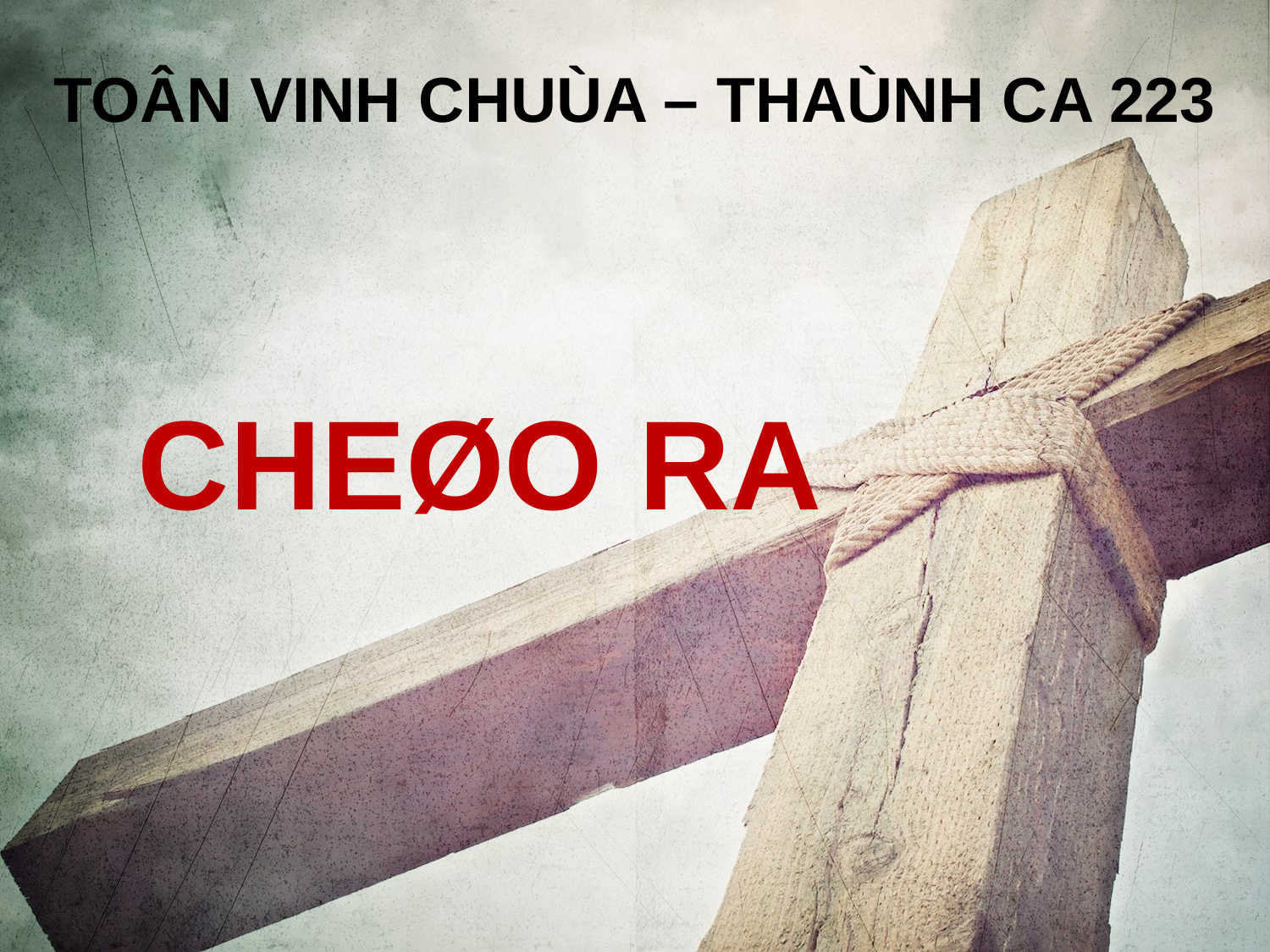

TOÂN VINH CHUÙA – THAÙNH CA 223
CHEØO RA